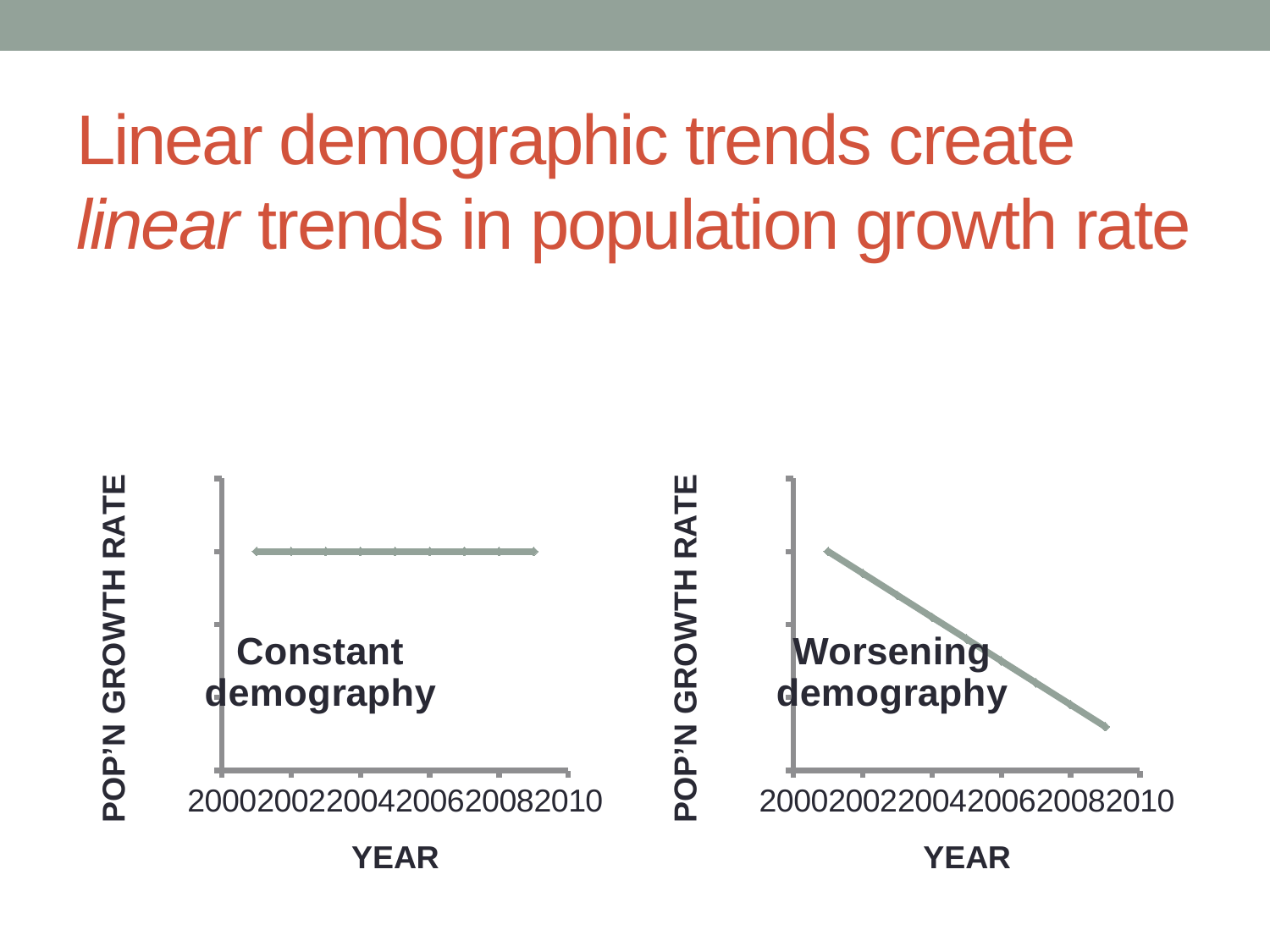

# Linear demographic trends create linear trends in population growth rate

### Chart: Constant
demography

| Category | Abundance |
|---|---|

### Chart: Worsening
demography

| Category | Abundance |
|---|---|